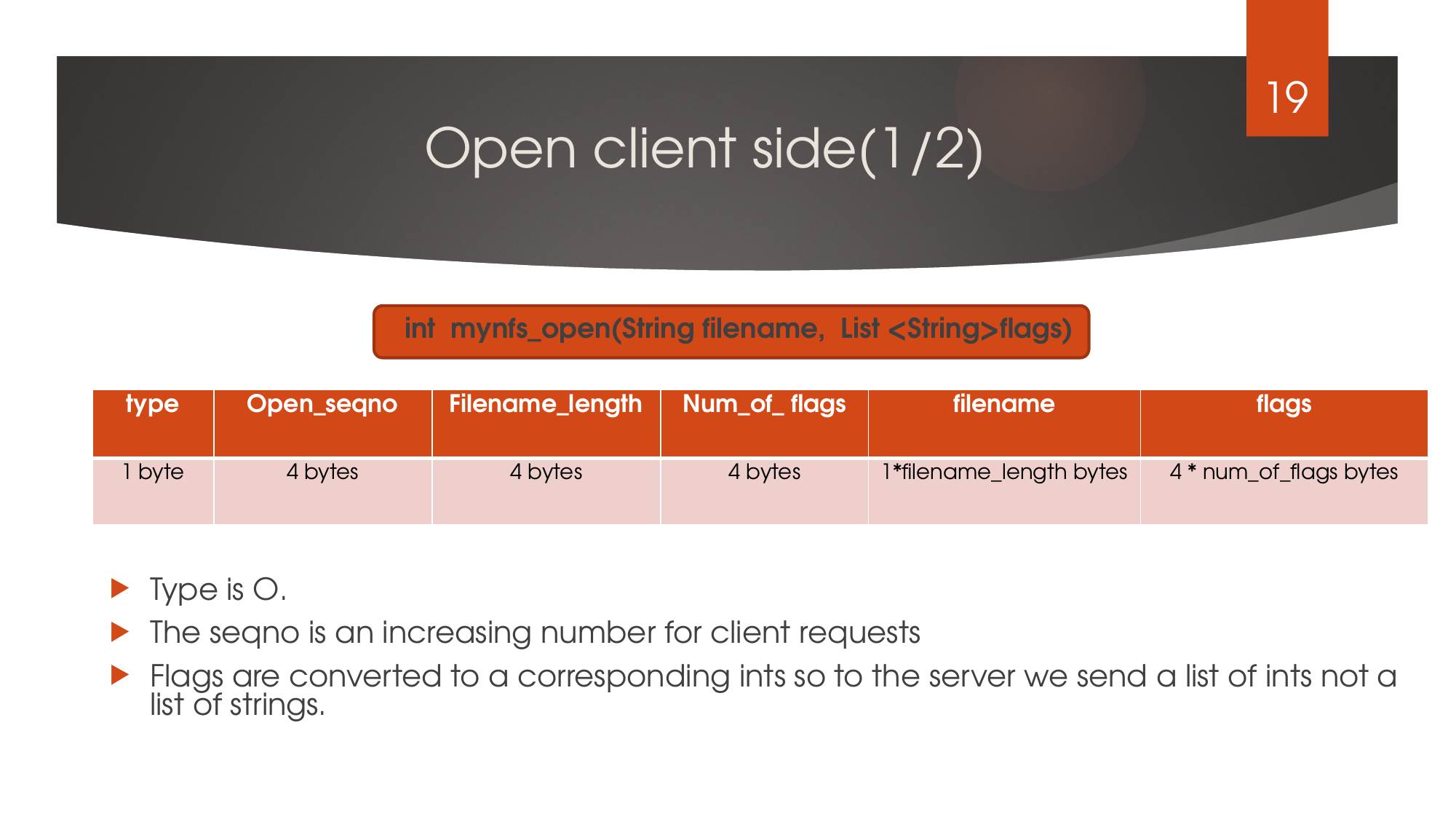

19
# Open client side(1/2)

int  mynfs_open(String filename,  List <String>flags)
| type | Open\_seqno | Filename\_length | Num\_of\_ flags | filename | flags |
| --- | --- | --- | --- | --- | --- |
| 1 byte | 4 bytes | 4 bytes | 4 bytes | 1\*filename\_length bytes | 4 \* num\_of\_flags bytes |
Type is O.
The seqno is an increasing number for client requests
Flags are converted to a corresponding ints so to the server we send a list of ints not a list of strings.